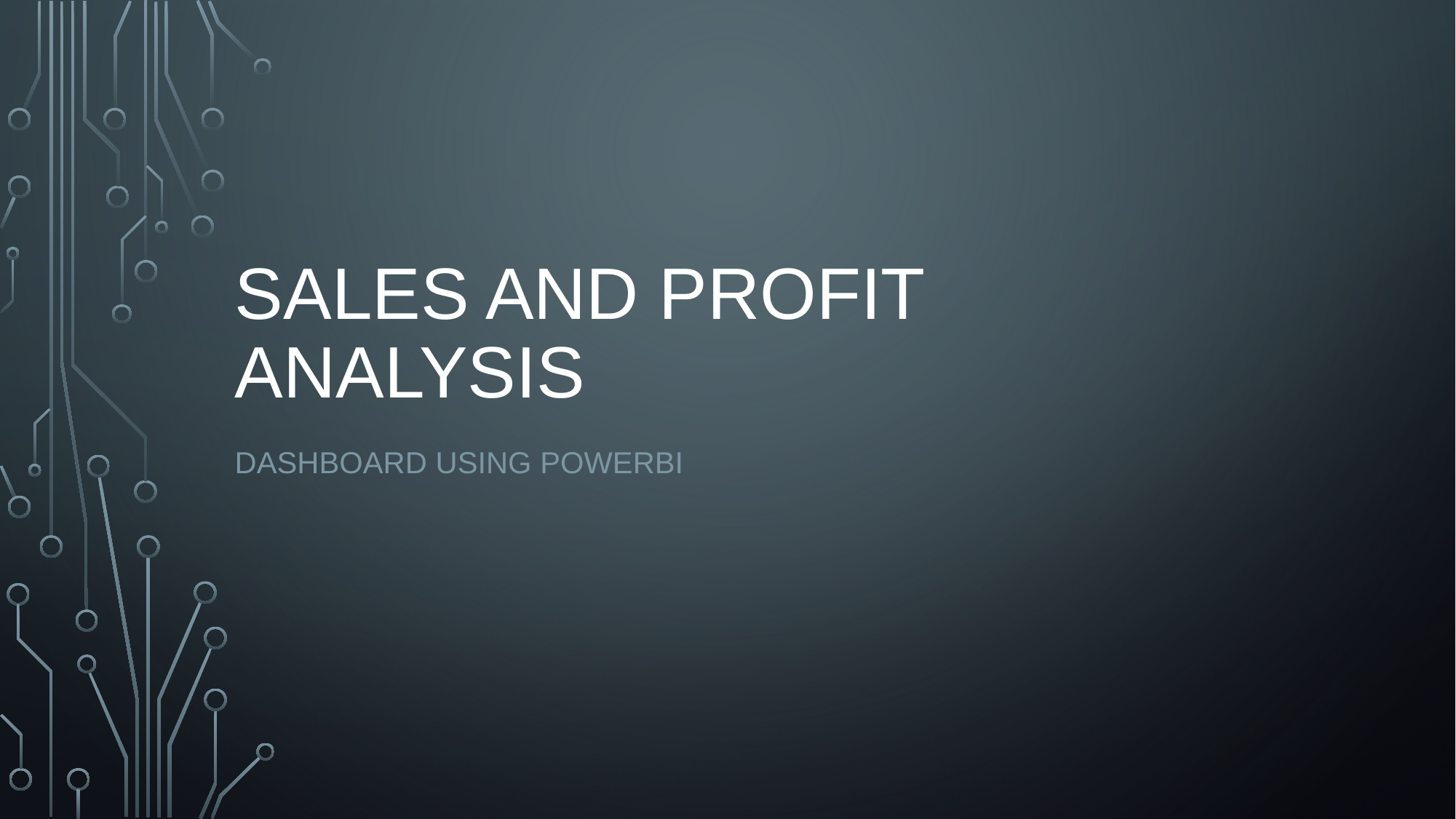

# Sales and Profit ANALYSIS
Dashboard using powerbi